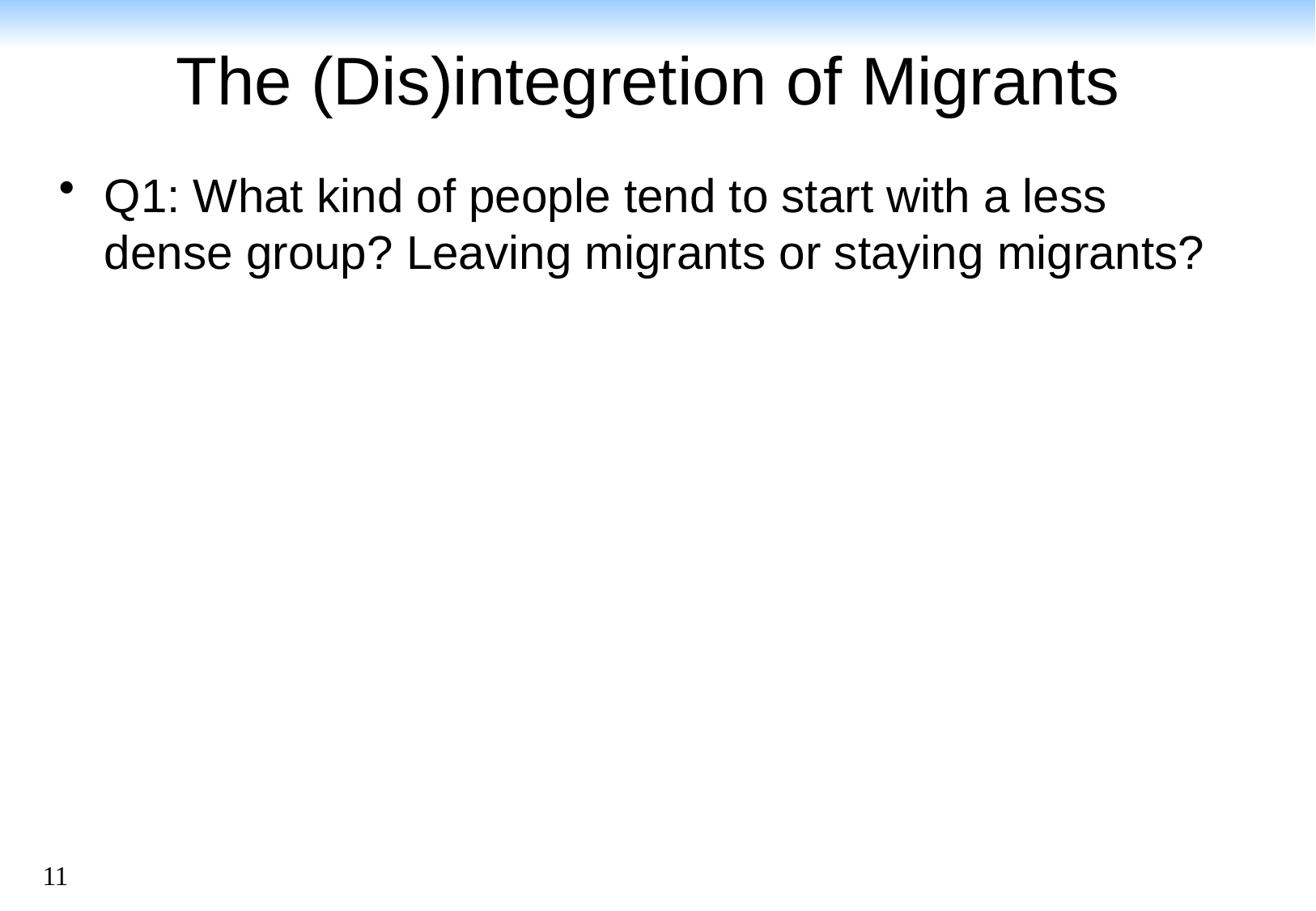

# The (Dis)integretion of Migrants
Q1: What kind of people tend to start with a less dense group? Leaving migrants or staying migrants?